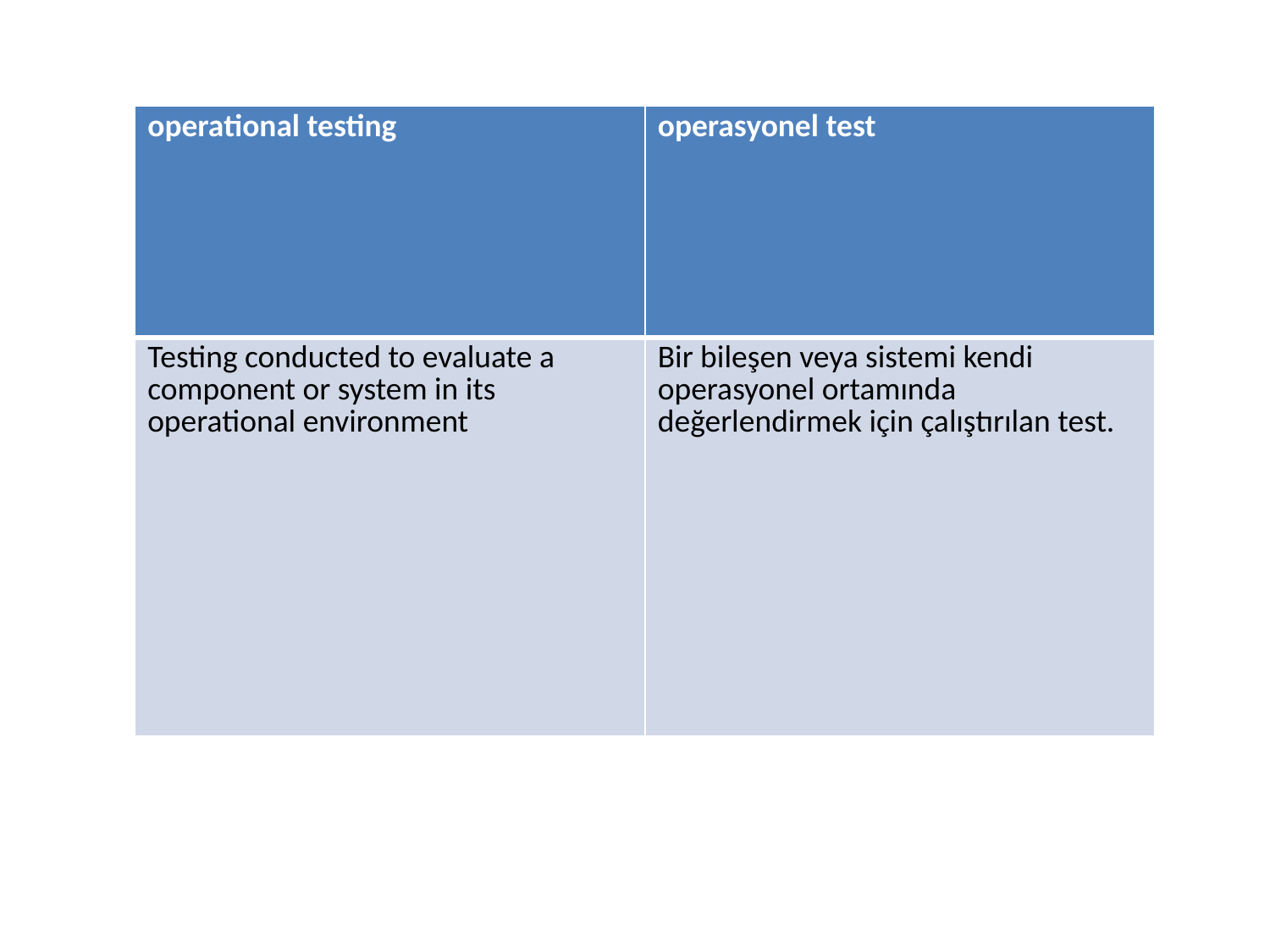

| operational testing | operasyonel test |
| --- | --- |
| Testing conducted to evaluate a component or system in its operational environment | Bir bileşen veya sistemi kendi operasyonel ortamında değerlendirmek için çalıştırılan test. |